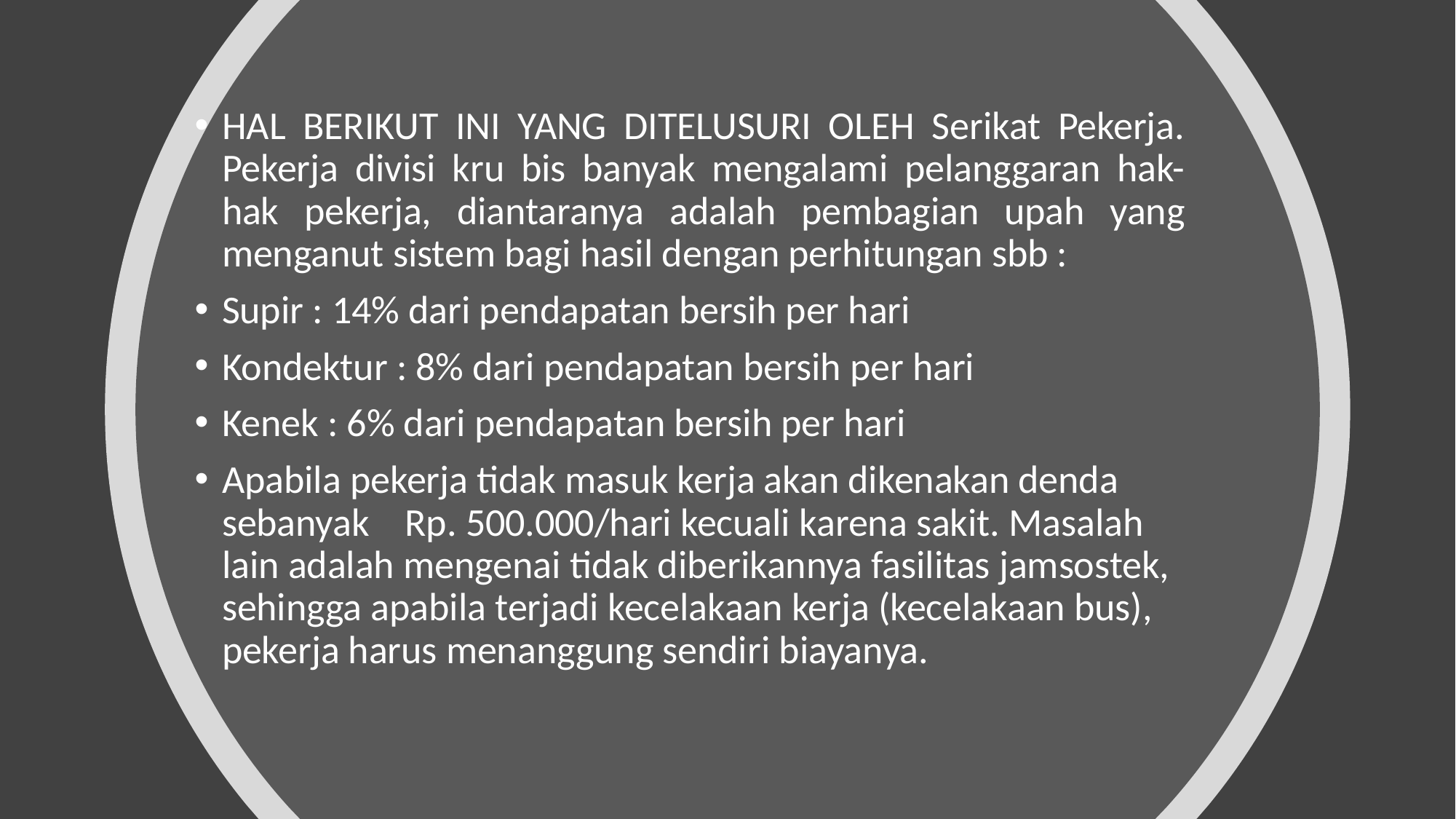

HAL BERIKUT INI YANG DITELUSURI OLEH Serikat Pekerja. Pekerja divisi kru bis banyak mengalami pelanggaran hak-hak pekerja, diantaranya adalah pembagian upah yang menganut sistem bagi hasil dengan perhitungan sbb :
Supir : 14% dari pendapatan bersih per hari
Kondektur : 8% dari pendapatan bersih per hari
Kenek : 6% dari pendapatan bersih per hari
Apabila pekerja tidak masuk kerja akan dikenakan denda sebanyak    Rp. 500.000/hari kecuali karena sakit. Masalah lain adalah mengenai tidak diberikannya fasilitas jamsostek, sehingga apabila terjadi kecelakaan kerja (kecelakaan bus), pekerja harus menanggung sendiri biayanya.